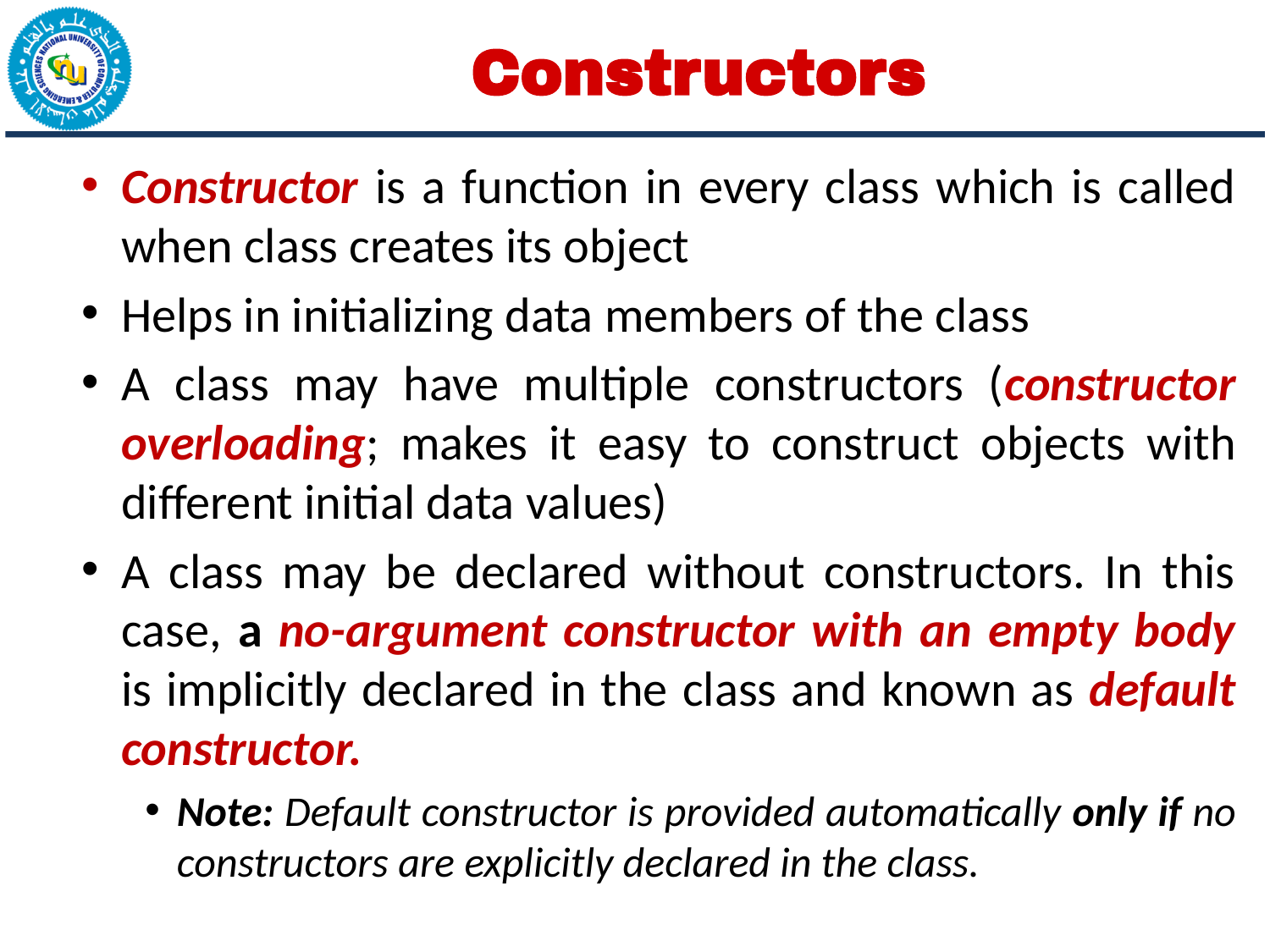

# Constructors

Constructor is a function in every class which is called when class creates its object
Helps in initializing data members of the class
A class may have multiple constructors (constructor overloading; makes it easy to construct objects with different initial data values)
A class may be declared without constructors. In this case, a no-argument constructor with an empty body is implicitly declared in the class and known as default constructor.
Note: Default constructor is provided automatically only if no constructors are explicitly declared in the class.